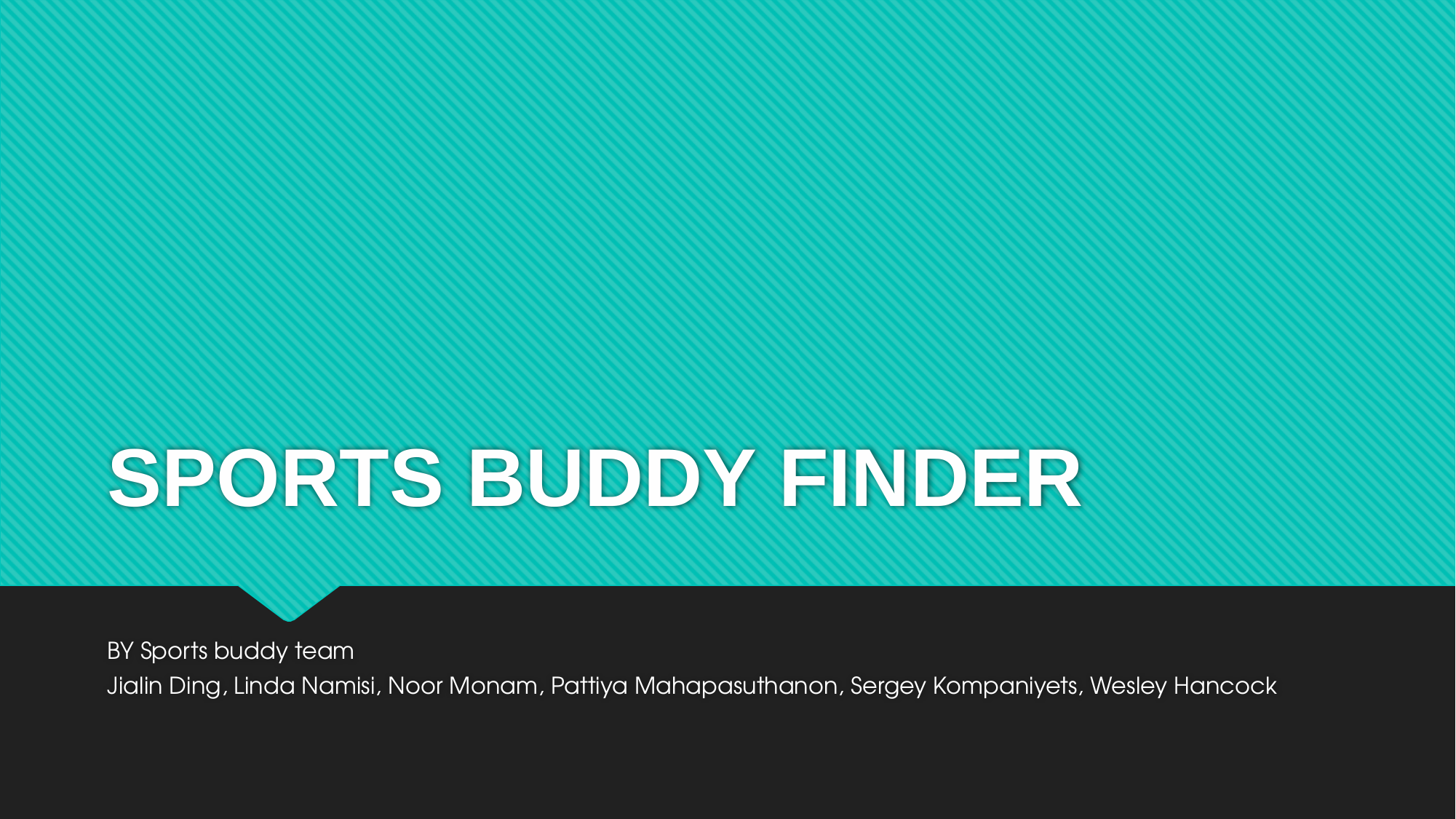

# SPORTS BUDDY FINDER
BY Sports buddy team
Jialin Ding, Linda Namisi, Noor Monam, Pattiya Mahapasuthanon, Sergey Kompaniyets, Wesley Hancock